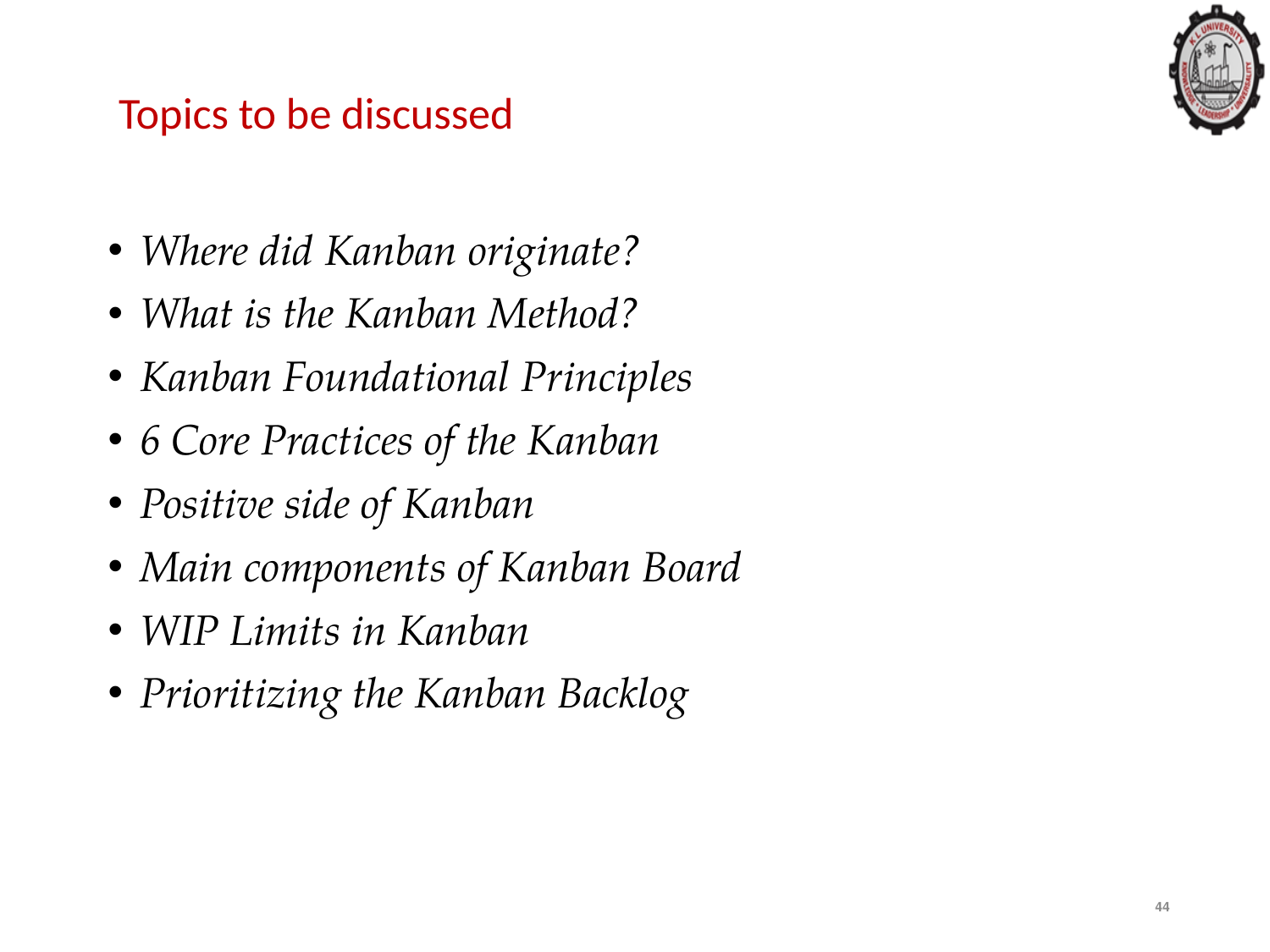

# Topics to be discussed
Where did Kanban originate?
What is the Kanban Method?
Kanban Foundational Principles
6 Core Practices of the Kanban
Positive side of Kanban
Main components of Kanban Board
WIP Limits in Kanban
Prioritizing the Kanban Backlog

44